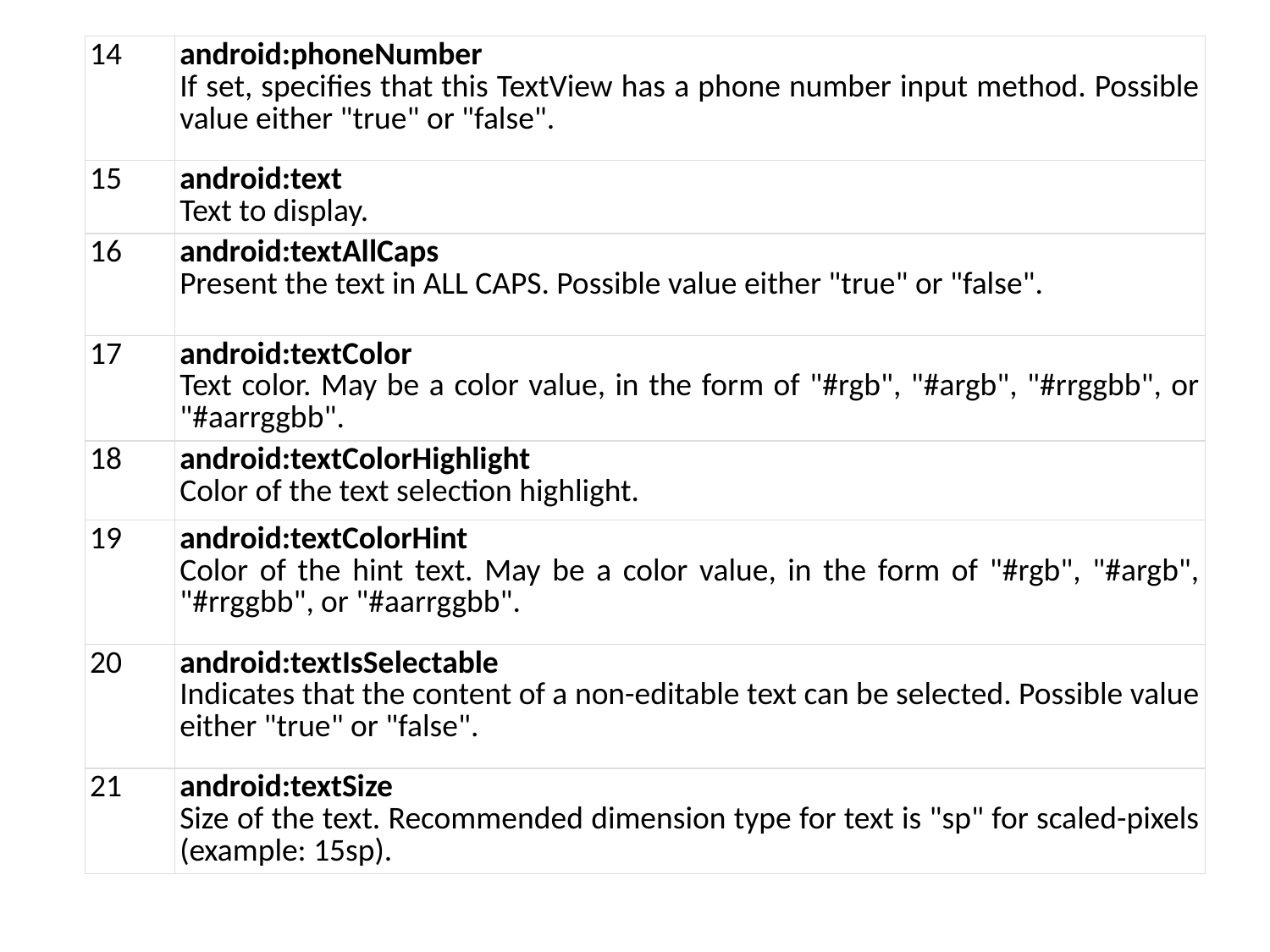

| 14 | android:phoneNumber If set, specifies that this TextView has a phone number input method. Possible value either "true" or "false". |
| --- | --- |
| 15 | android:text Text to display. |
| 16 | android:textAllCaps Present the text in ALL CAPS. Possible value either "true" or "false". |
| 17 | android:textColor Text color. May be a color value, in the form of "#rgb", "#argb", "#rrggbb", or "#aarrggbb". |
| 18 | android:textColorHighlight Color of the text selection highlight. |
| 19 | android:textColorHint Color of the hint text. May be a color value, in the form of "#rgb", "#argb", "#rrggbb", or "#aarrggbb". |
| 20 | android:textIsSelectable Indicates that the content of a non-editable text can be selected. Possible value either "true" or "false". |
| 21 | android:textSize Size of the text. Recommended dimension type for text is "sp" for scaled-pixels (example: 15sp). |